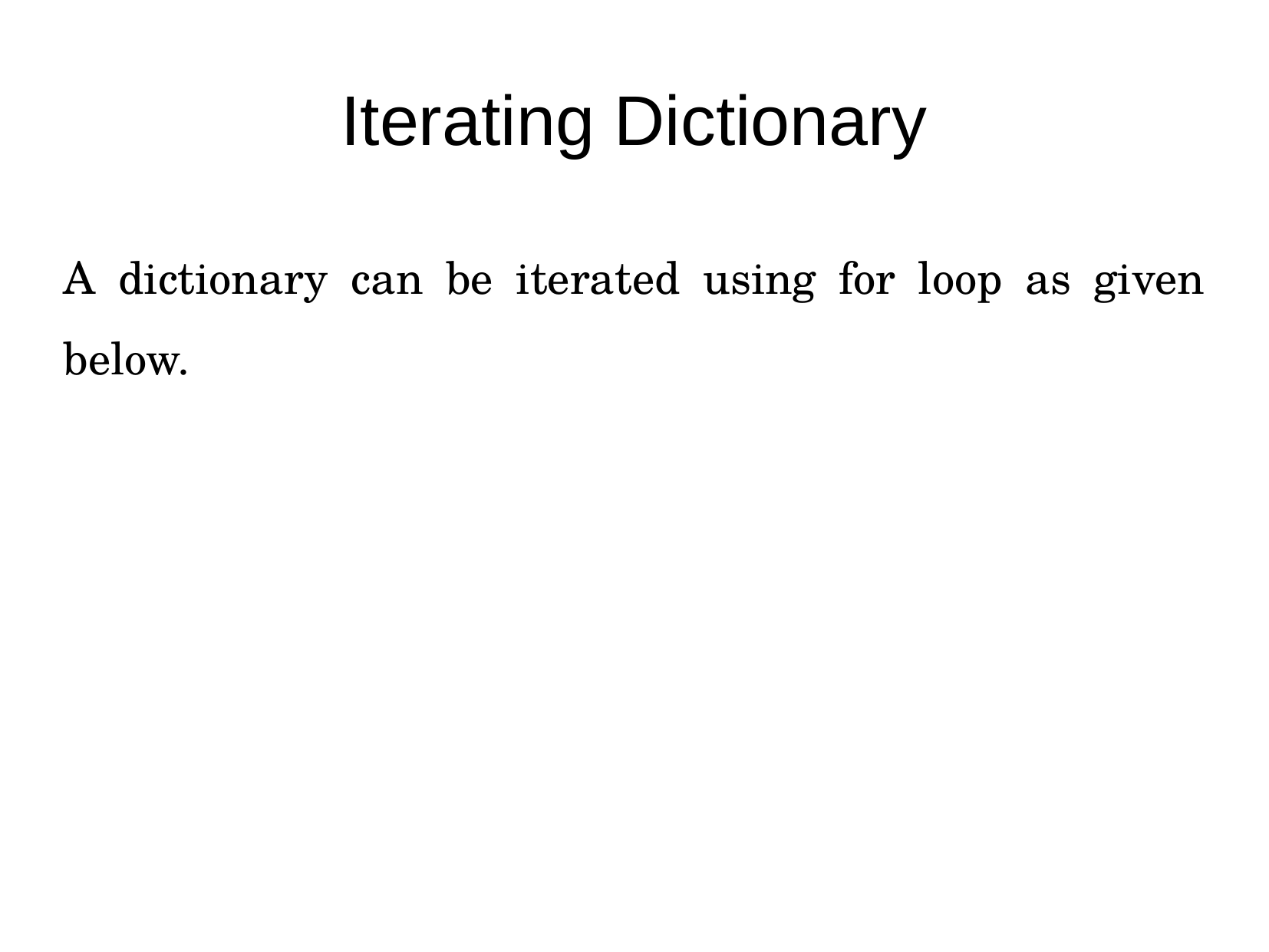

Iterating Dictionary
A dictionary can be iterated using for loop as given below.